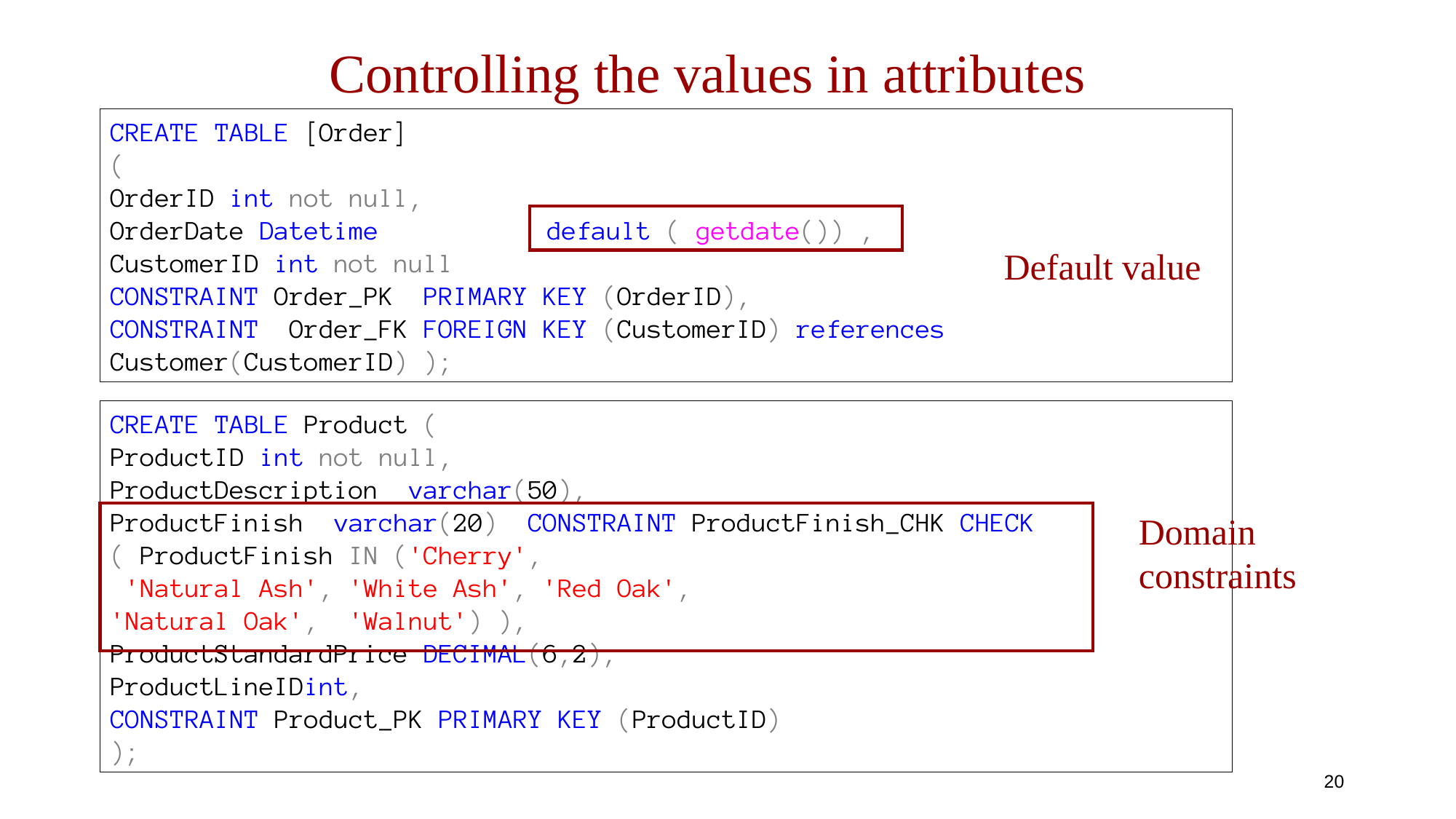

Controlling the values in attributes
CREATE TABLE [Order]
(
OrderID int not null,
OrderDate Datetime 		default ( getdate()) ,
CustomerID int not null
CONSTRAINT Order_PK  PRIMARY KEY (OrderID),
CONSTRAINT  Order_FK FOREIGN KEY (CustomerID) references Customer(CustomerID) );

Default value
CREATE TABLE Product (
ProductID int not null,
ProductDescription  varchar(50),
ProductFinish  varchar(20)  CONSTRAINT ProductFinish_CHK CHECK ( ProductFinish IN ('Cherry',
 'Natural Ash', 'White Ash', 'Red Oak',
'Natural Oak',  'Walnut') ),
ProductStandardPrice DECIMAL(6,2),
ProductLineIDint,
CONSTRAINT Product_PK PRIMARY KEY (ProductID)
);
Domain constraint

Domain constraints
20